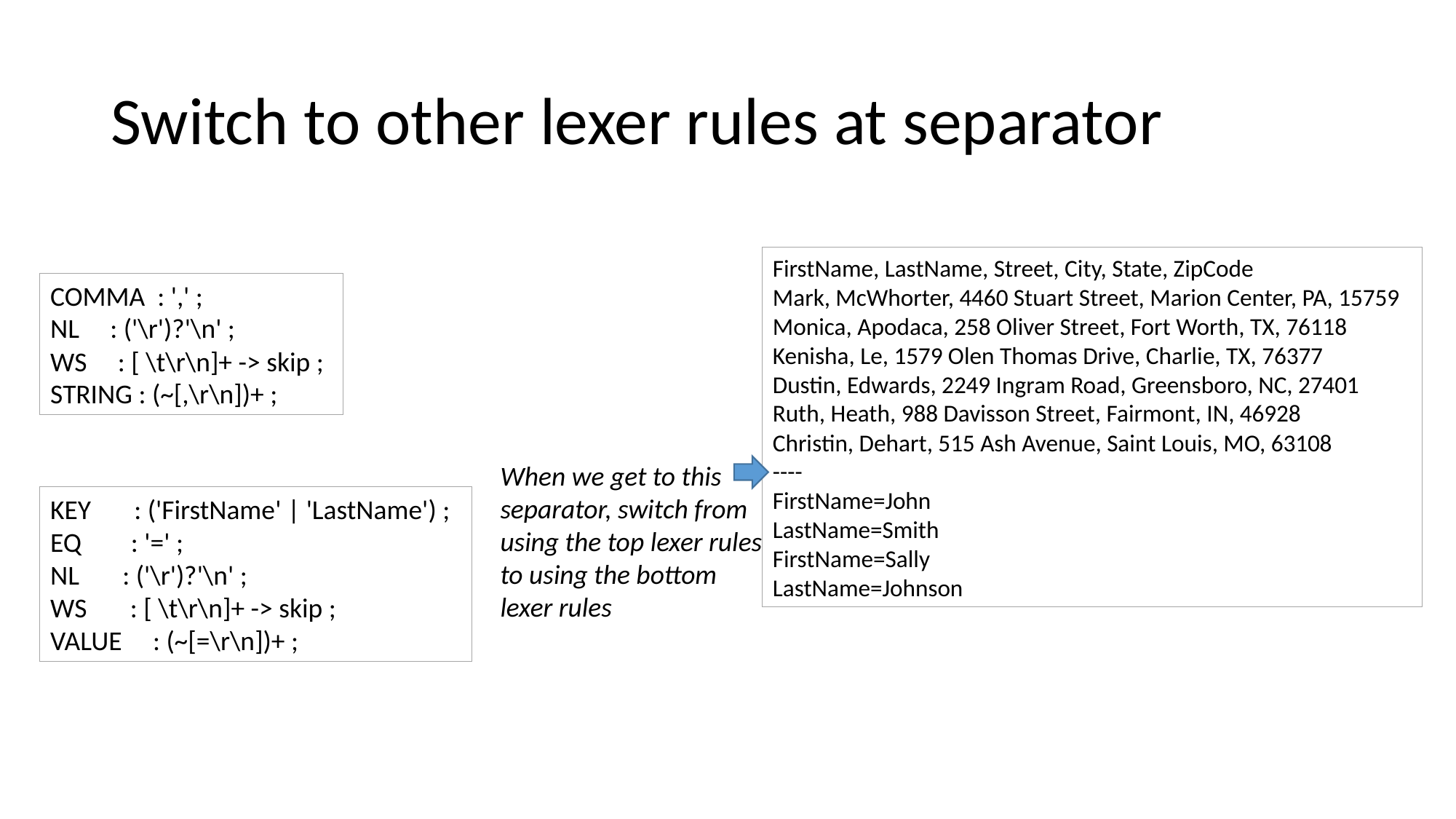

# Switch to other lexer rules at separator
FirstName, LastName, Street, City, State, ZipCode
Mark, McWhorter, 4460 Stuart Street, Marion Center, PA, 15759
Monica, Apodaca, 258 Oliver Street, Fort Worth, TX, 76118
Kenisha, Le, 1579 Olen Thomas Drive, Charlie, TX, 76377
Dustin, Edwards, 2249 Ingram Road, Greensboro, NC, 27401
Ruth, Heath, 988 Davisson Street, Fairmont, IN, 46928
Christin, Dehart, 515 Ash Avenue, Saint Louis, MO, 63108
----
FirstName=John
LastName=Smith
FirstName=Sally
LastName=Johnson
COMMA  : ',' ;
NL     : ('\r')?'\n' ;
WS     : [ \t\r\n]+ -> skip ;
STRING : (~[,\r\n])+ ;
When we get to this separator, switch from using the top lexer rules to using the bottom lexer rules

KEY       : ('FirstName' | 'LastName') ;
EQ        : '=' ;
NL       : ('\r')?'\n' ;
WS       : [ \t\r\n]+ -> skip ;
VALUE     : (~[=\r\n])+ ;